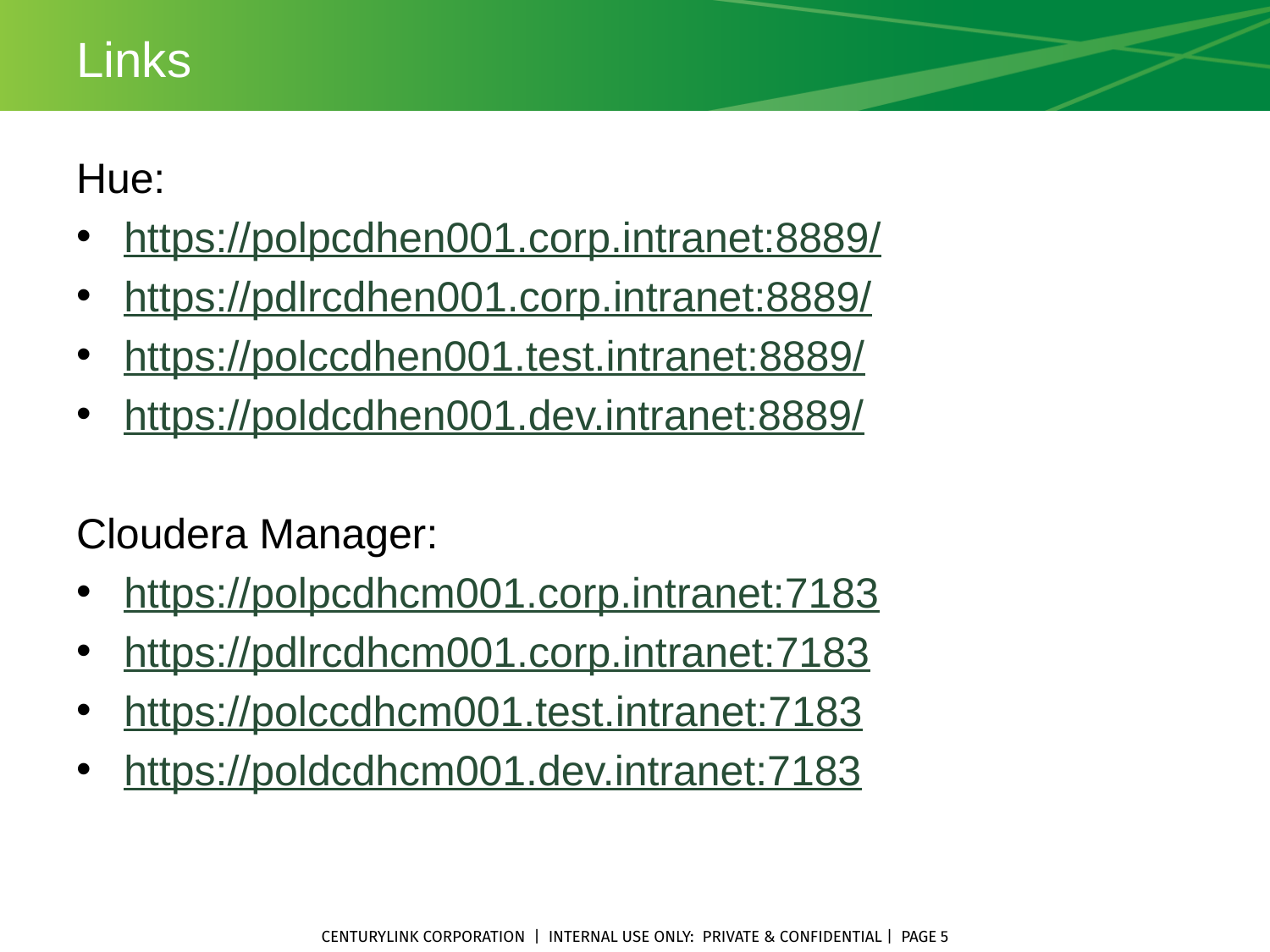

# Links
Hue:
https://polpcdhen001.corp.intranet:8889/
https://pdlrcdhen001.corp.intranet:8889/
https://polccdhen001.test.intranet:8889/
https://poldcdhen001.dev.intranet:8889/

Cloudera Manager:
https://polpcdhcm001.corp.intranet:7183
https://pdlrcdhcm001.corp.intranet:7183
https://polccdhcm001.test.intranet:7183
https://poldcdhcm001.dev.intranet:7183